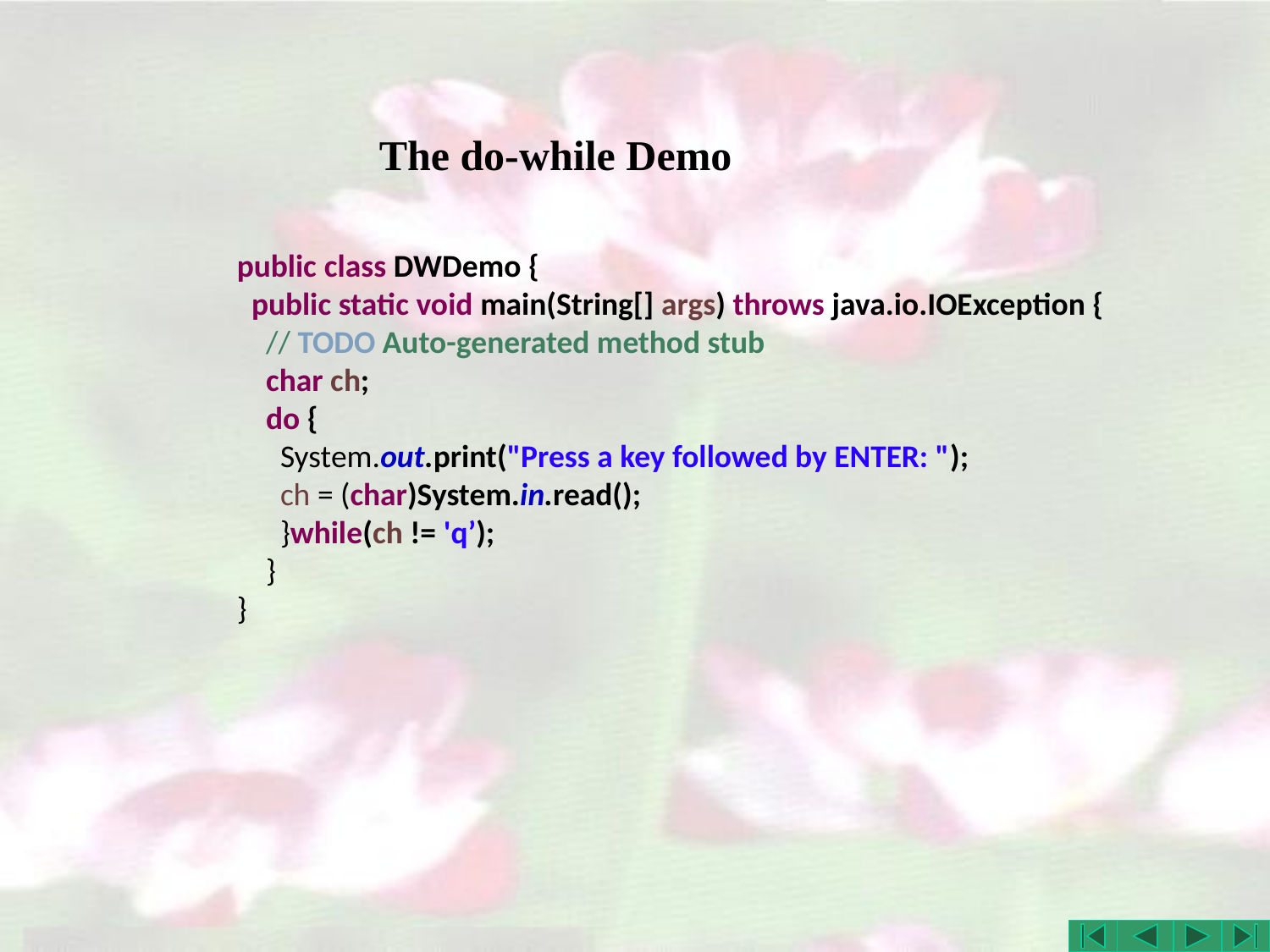

# The do-while Demo
public class DWDemo {
  public static void main(String[] args) throws java.io.IOException {
    // TODO Auto-generated method stub
    char ch;
    do {
      System.out.print("Press a key followed by ENTER: ");
      ch = (char)System.in.read();
      }while(ch != 'q’);
    }
}